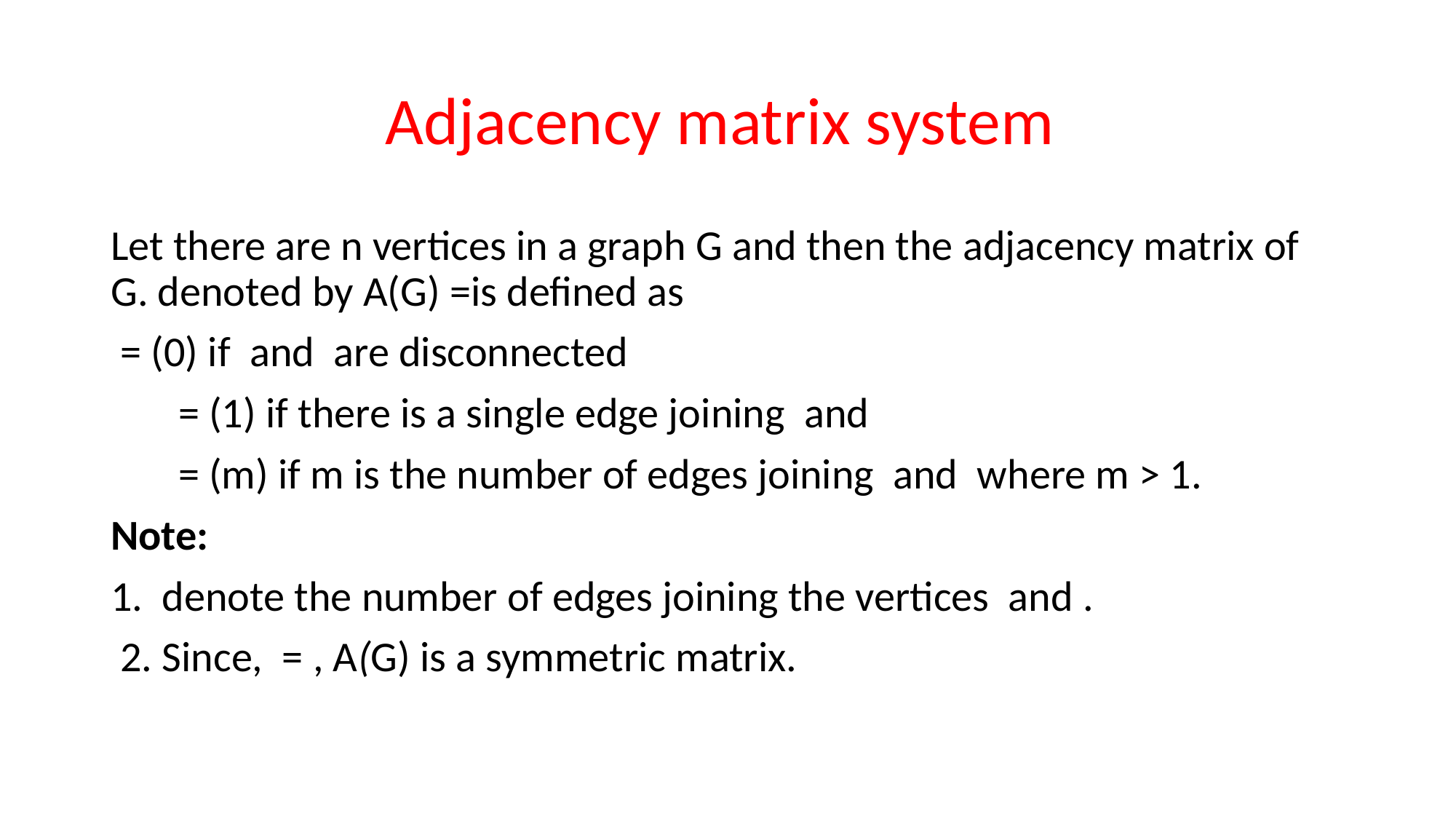

# Adjacency matrix system
Let there are n vertices in a graph G and then the adjacency matrix of G. denoted by A(G) =is defined as
 = (0) if  and  are disconnected
       = (1) if there is a single edge joining  and
       = (m) if m is the number of edges joining  and  where m > 1.
Note:
1.  denote the number of edges joining the vertices  and .
 2. Since,  = , A(G) is a symmetric matrix.